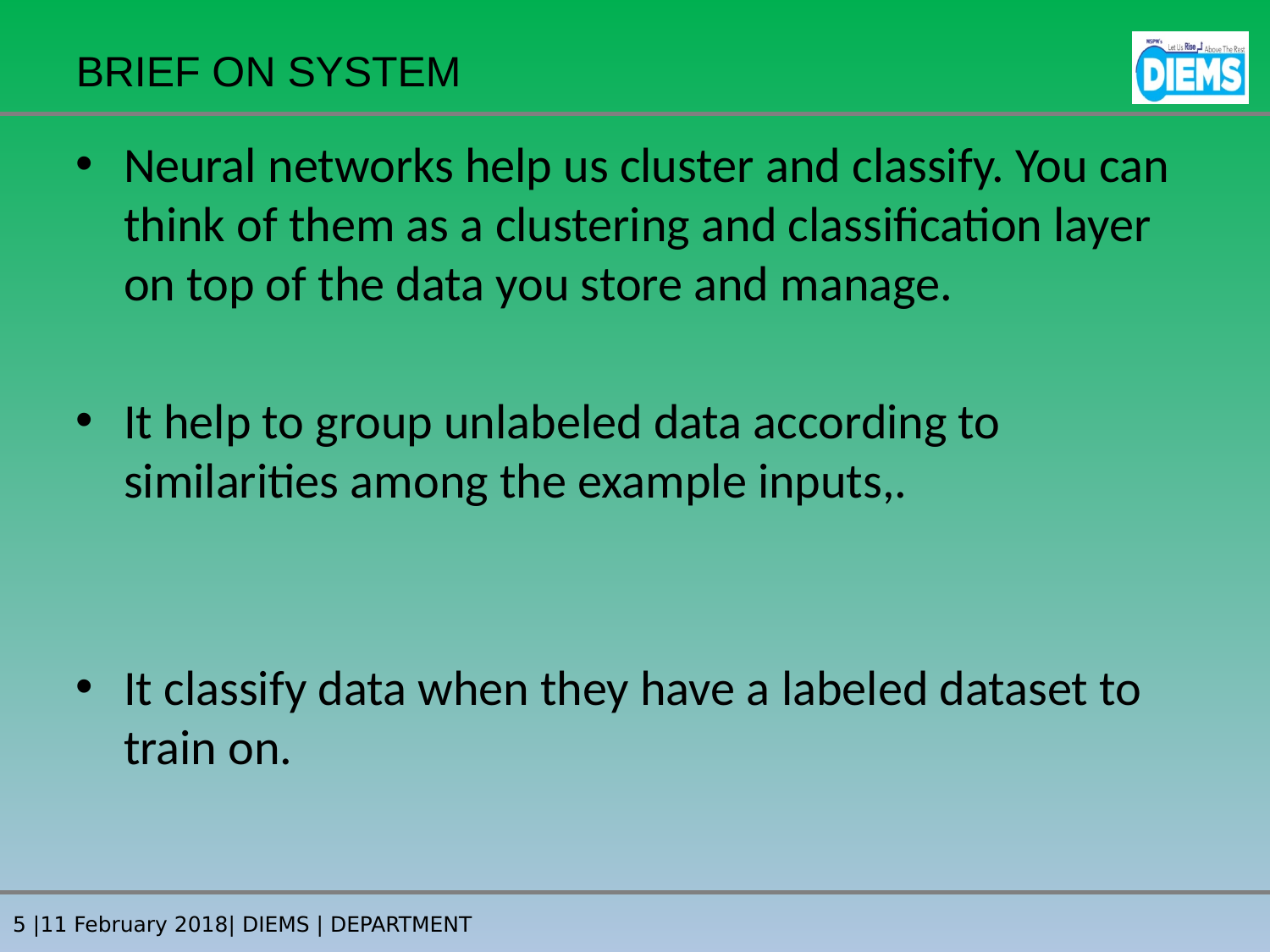

# BRIEF ON SYSTEM
Neural networks help us cluster and classify. You can think of them as a clustering and classification layer on top of the data you store and manage.

It help to group unlabeled data according to similarities among the example inputs,.

It classify data when they have a labeled dataset to train on.